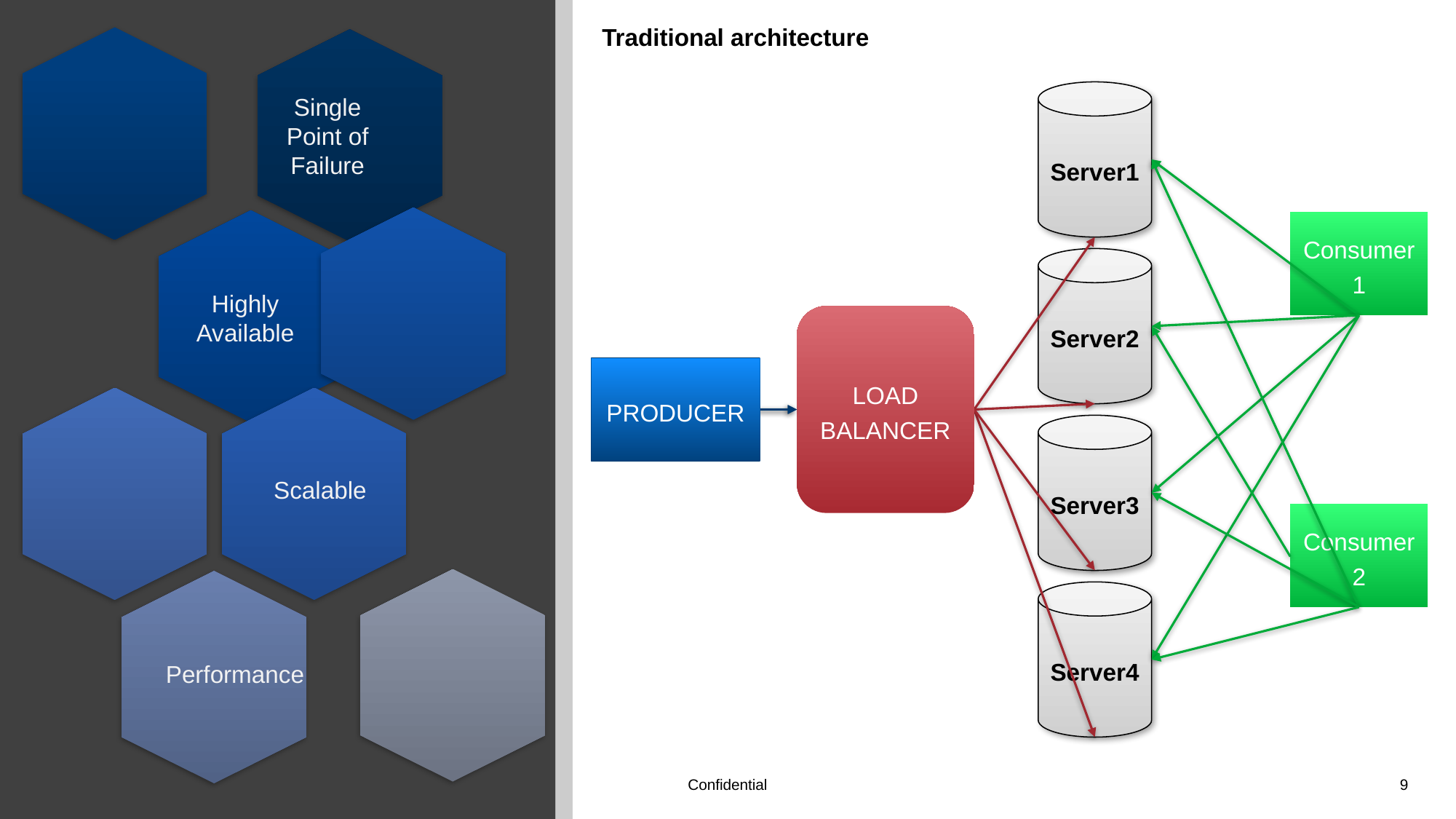

Traditional architecture
Server1
Consumer 1
Consumer 2
Server2
LOAD BALANCER
PRODUCER
Server3
Server4
Single Point of Failure
Highly Available
Scalable
Performance